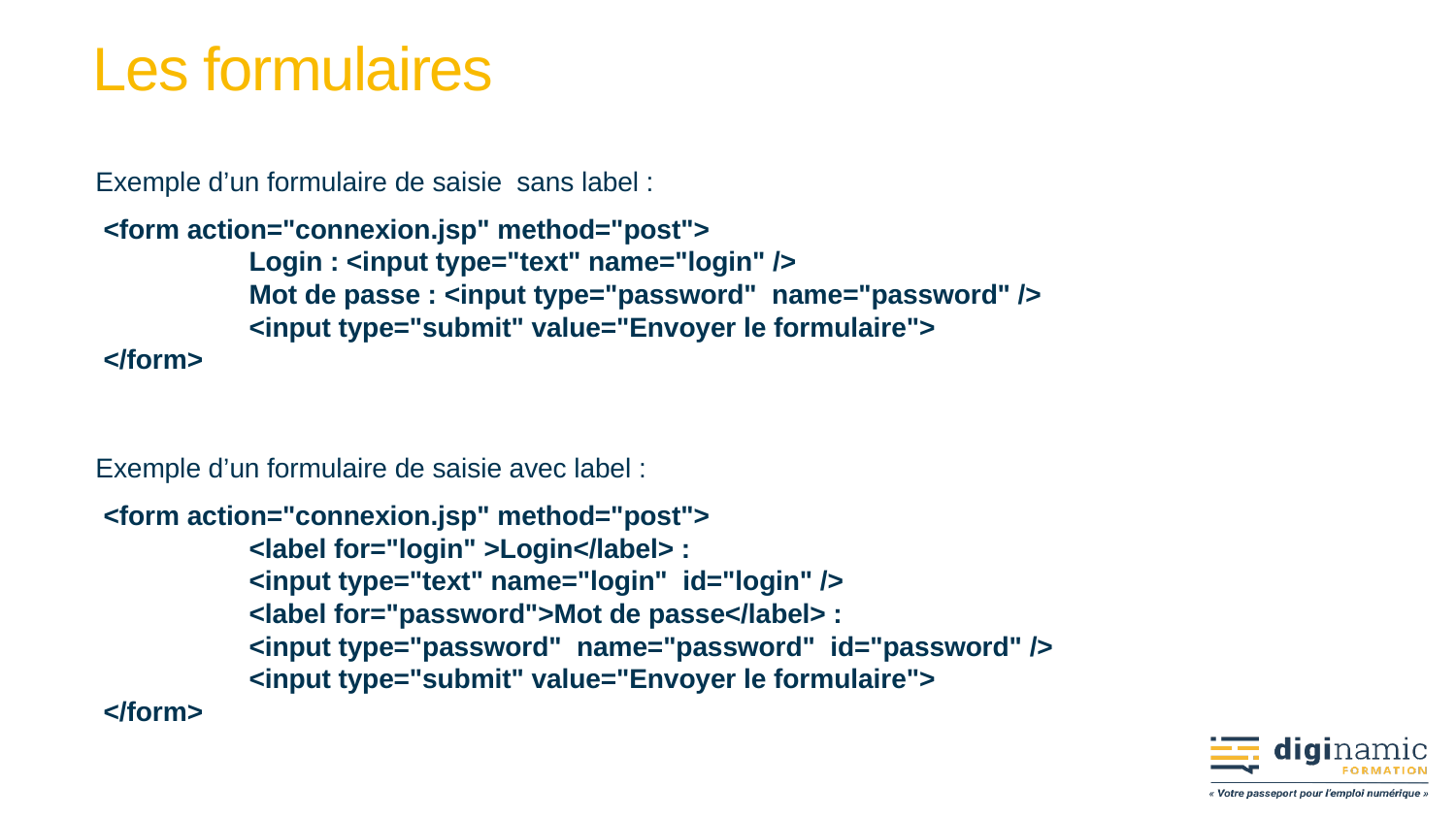

# Les formulaires
Exemple d’un formulaire de saisie  sans label :
<form action="connexion.jsp" method="post">
	Login : <input type="text" name="login" />
	Mot de passe : <input type="password"  name="password" />
	<input type="submit" value="Envoyer le formulaire">
</form>

Exemple d’un formulaire de saisie avec label :
<form action="connexion.jsp" method="post">
	<label for="login" >Login</label> :
	<input type="text" name="login"  id="login" />
	<label for="password">Mot de passe</label> :
	<input type="password"  name="password"  id="password" />
	<input type="submit" value="Envoyer le formulaire">
</form>